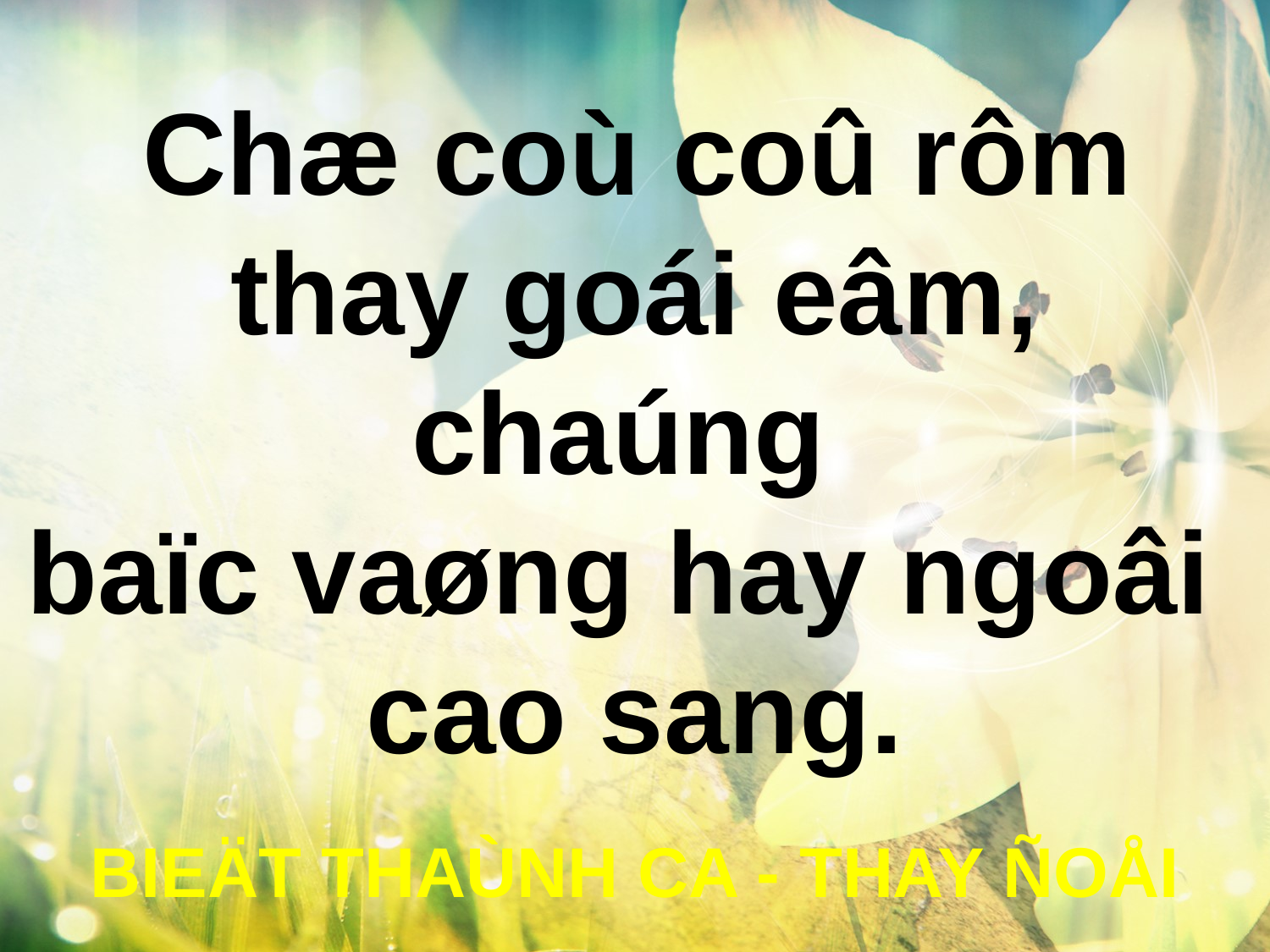

Chæ coù coû rôm
thay goái eâm, chaúng
baïc vaøng hay ngoâi
cao sang.
BIEÄT THAÙNH CA - THAY ÑOÅI